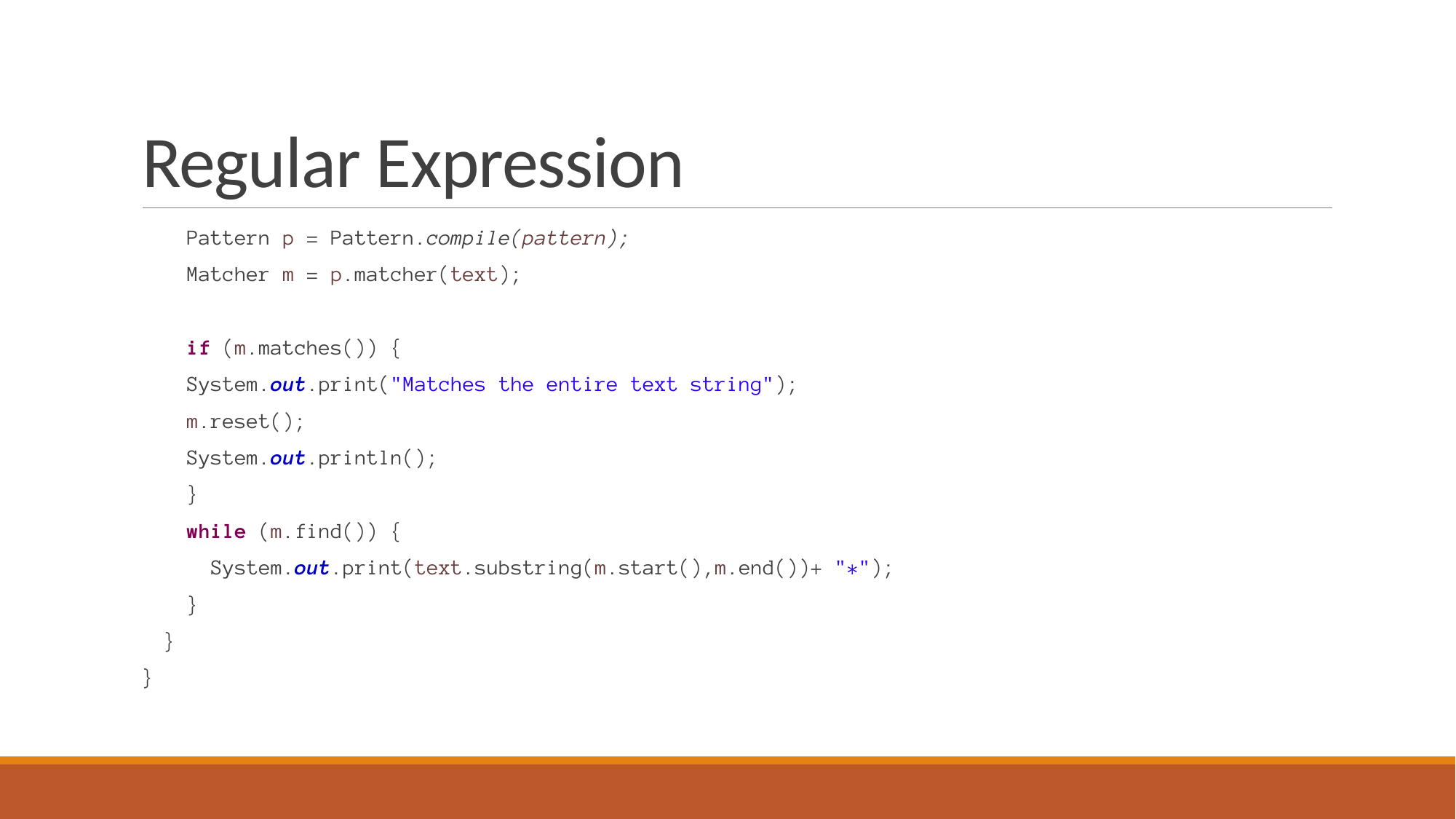

# Regular Expression
Pattern p = Pattern.compile(pattern);
Matcher m = p.matcher(text);

if (m.matches()) {
System.out.print("Matches the entire text string");
m.reset();
System.out.println();
}
while (m.find()) {
  System.out.print(text.substring(m.start(),m.end())+ "*");
}
}
}